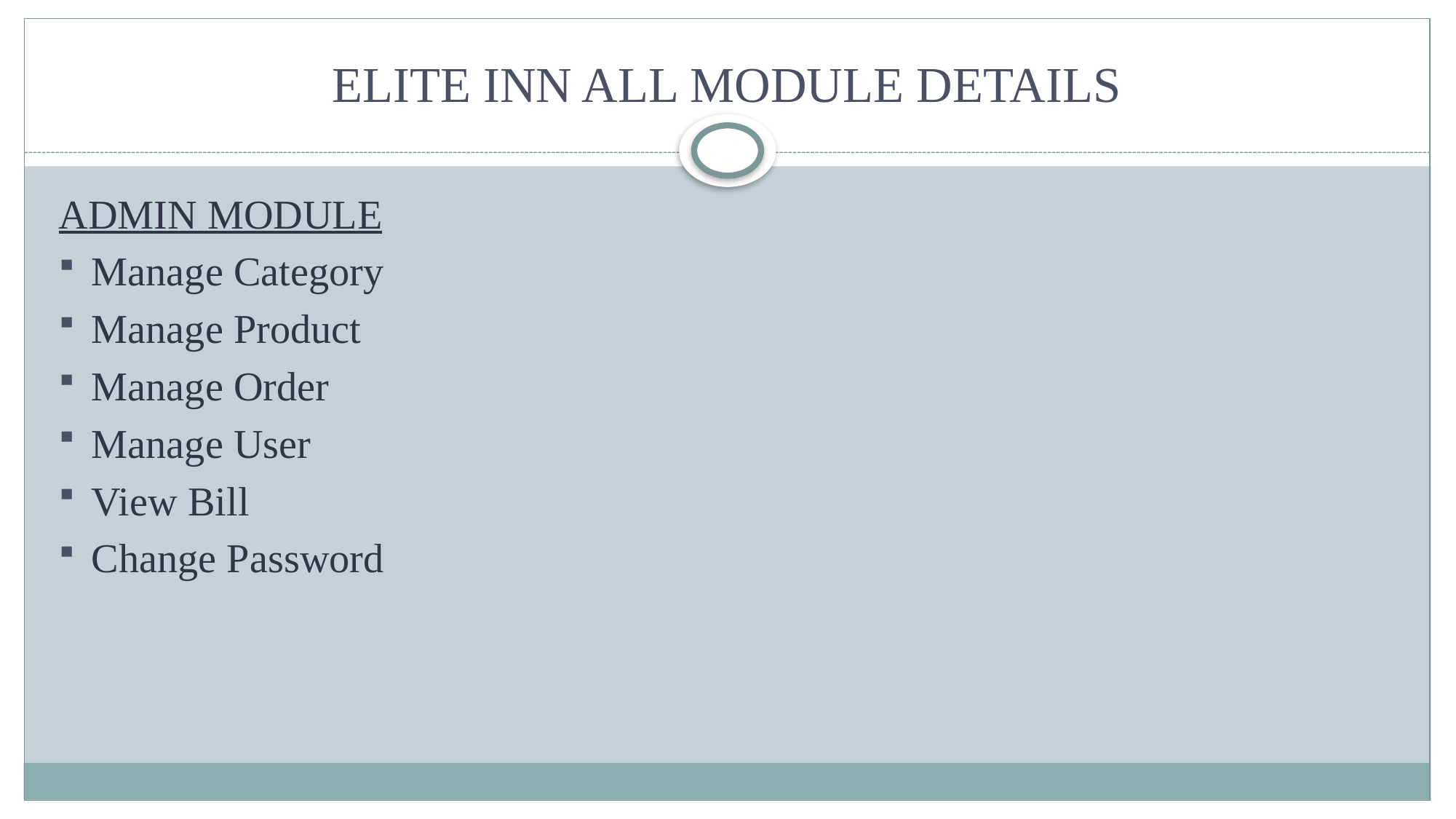

# ELITE INN ALL MODULE DETAILS
ADMIN MODULE
Manage Category
Manage Product
Manage Order
Manage User
View Bill
Change Password